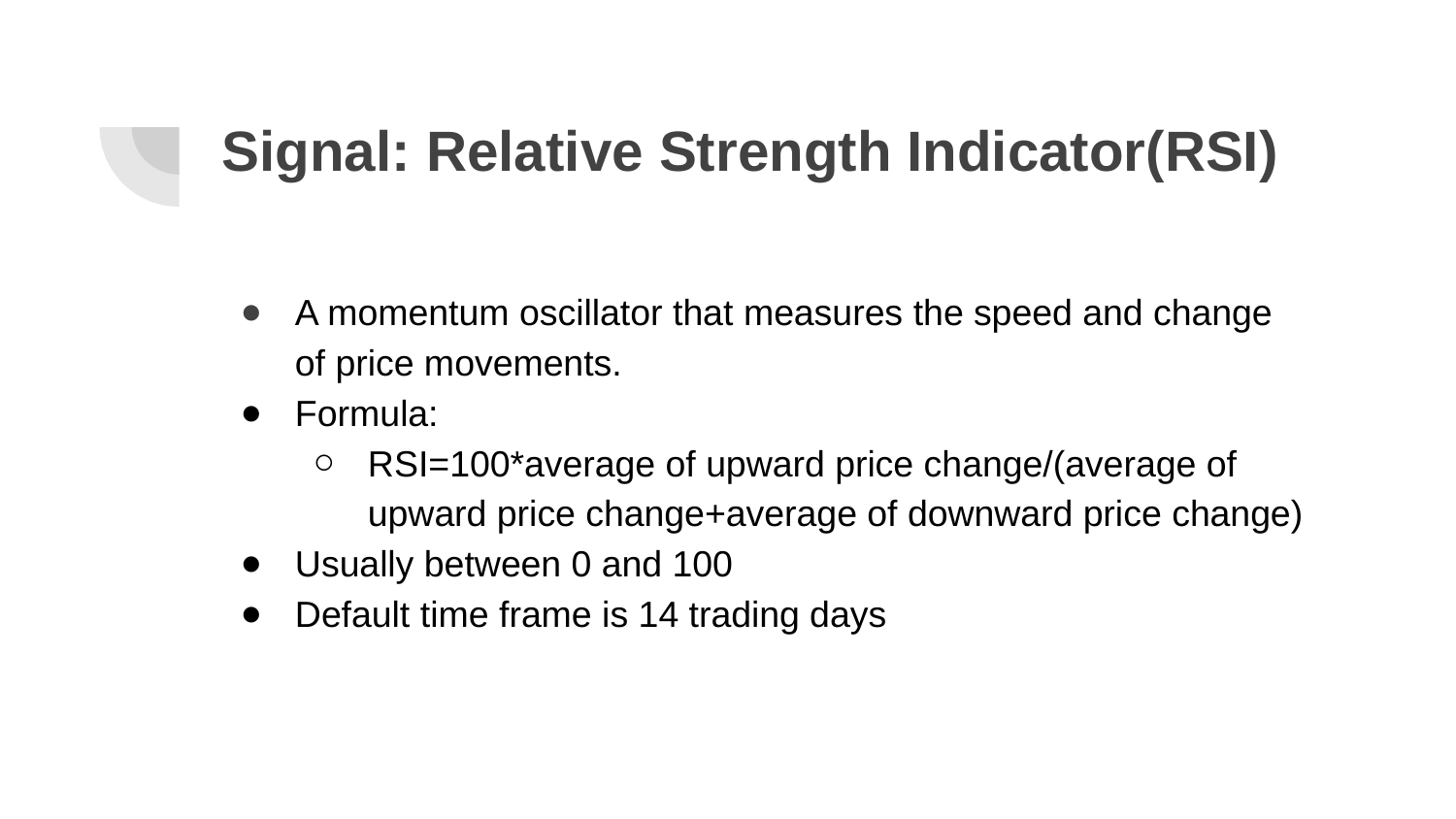

# Signal: Relative Strength Indicator(RSI)
A momentum oscillator that measures the speed and change of price movements.
Formula:
RSI=100*average of upward price change/(average of upward price change+average of downward price change)
Usually between 0 and 100
Default time frame is 14 trading days